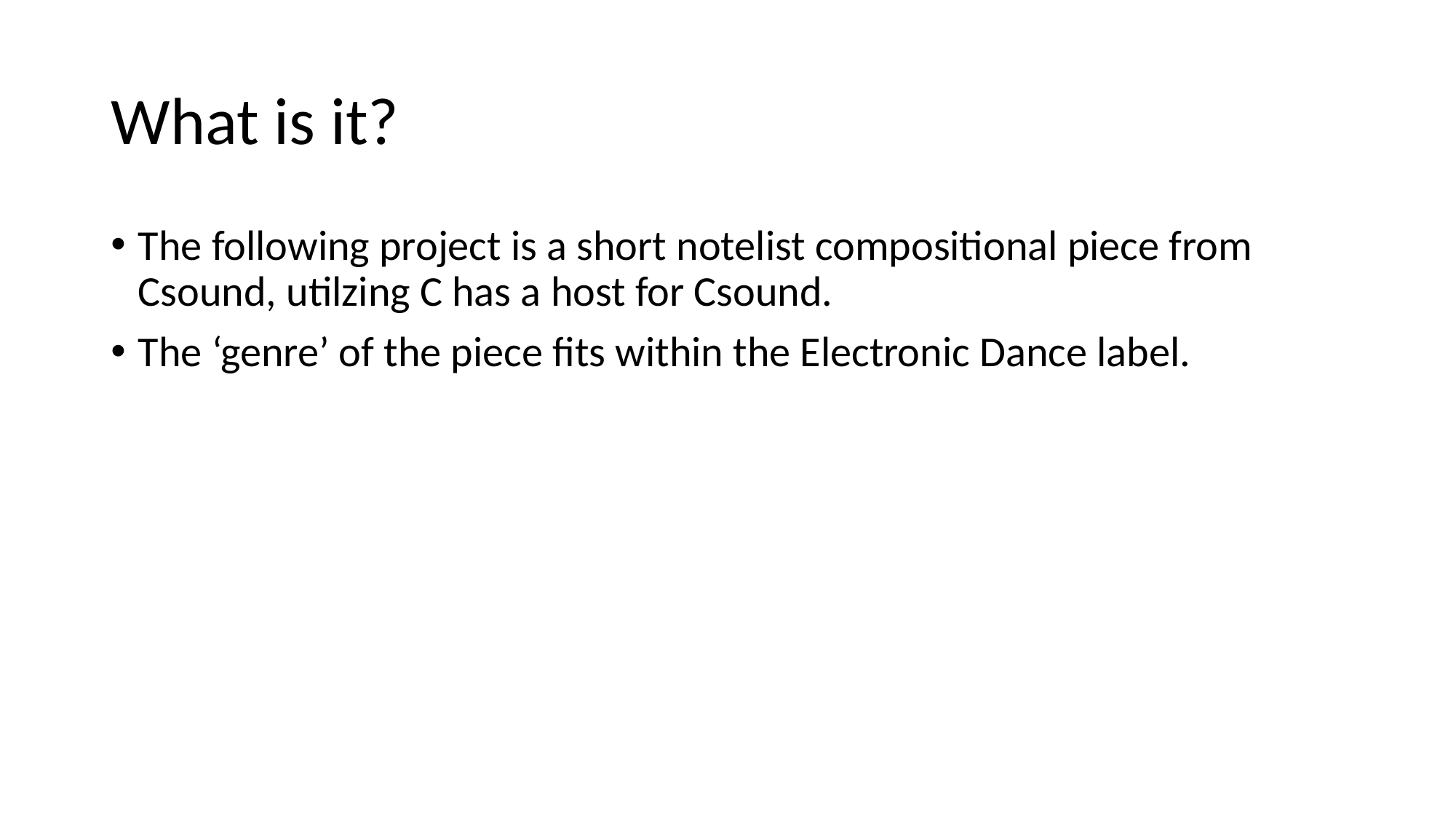

# What is it?
The following project is a short notelist compositional piece from Csound, utilzing C has a host for Csound.
The ‘genre’ of the piece fits within the Electronic Dance label.